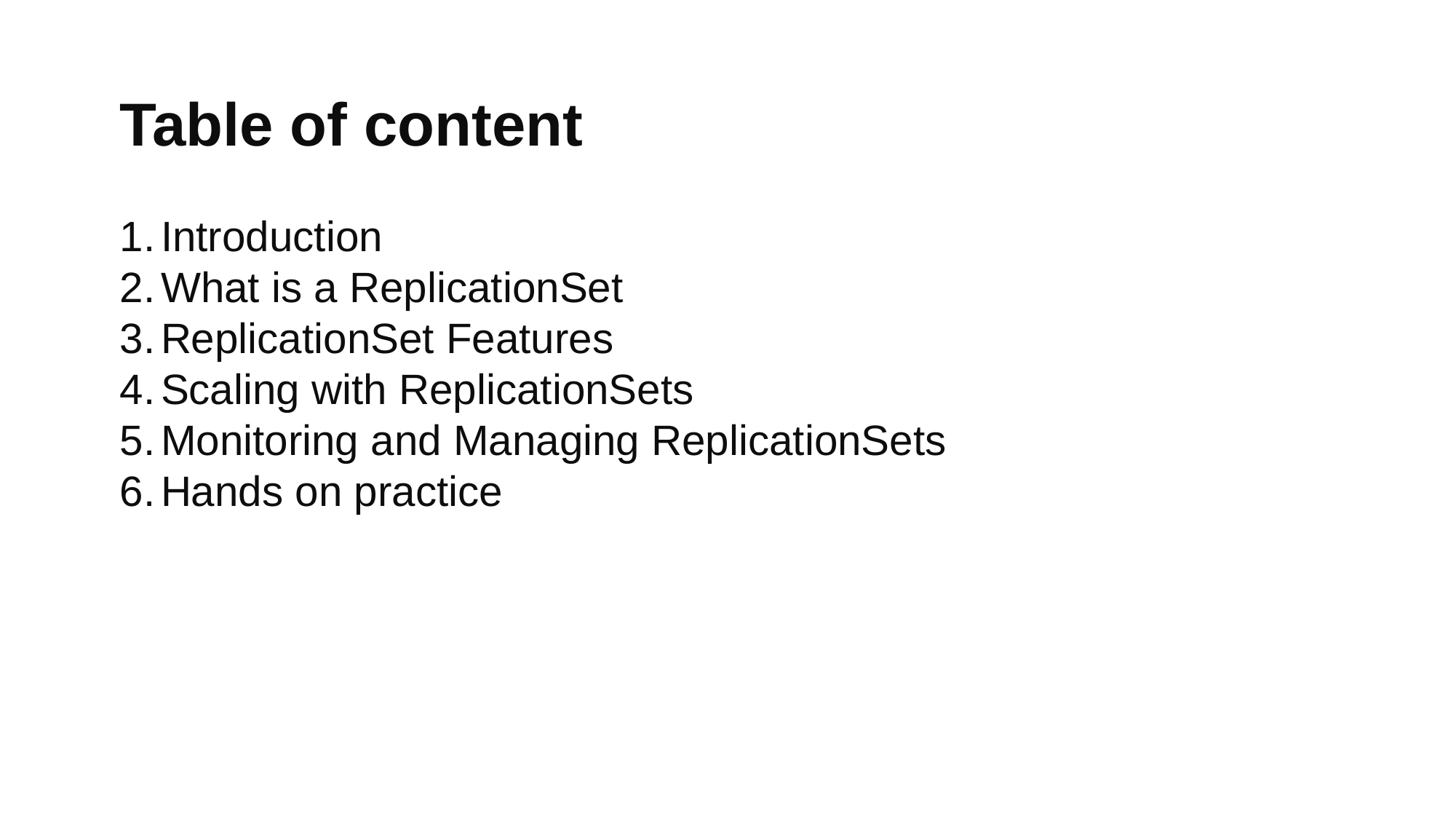

Table of content

Introduction
What is a ReplicationSet
ReplicationSet Features
Scaling with ReplicationSets
Monitoring and Managing ReplicationSets
Hands on practice